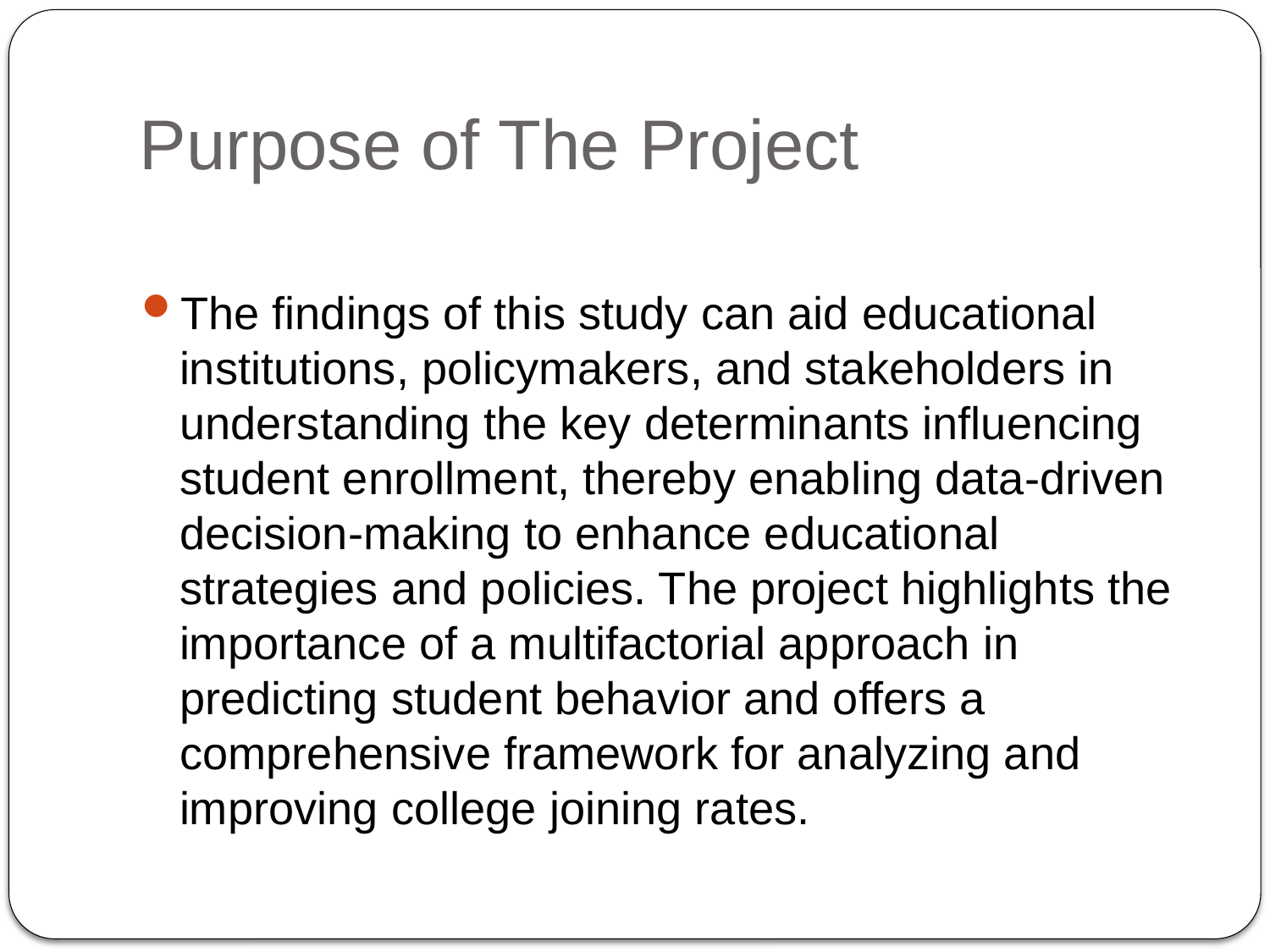

# Purpose of The Project
The findings of this study can aid educational institutions, policymakers, and stakeholders in understanding the key determinants influencing student enrollment, thereby enabling data-driven decision-making to enhance educational strategies and policies. The project highlights the importance of a multifactorial approach in predicting student behavior and offers a comprehensive framework for analyzing and improving college joining rates.